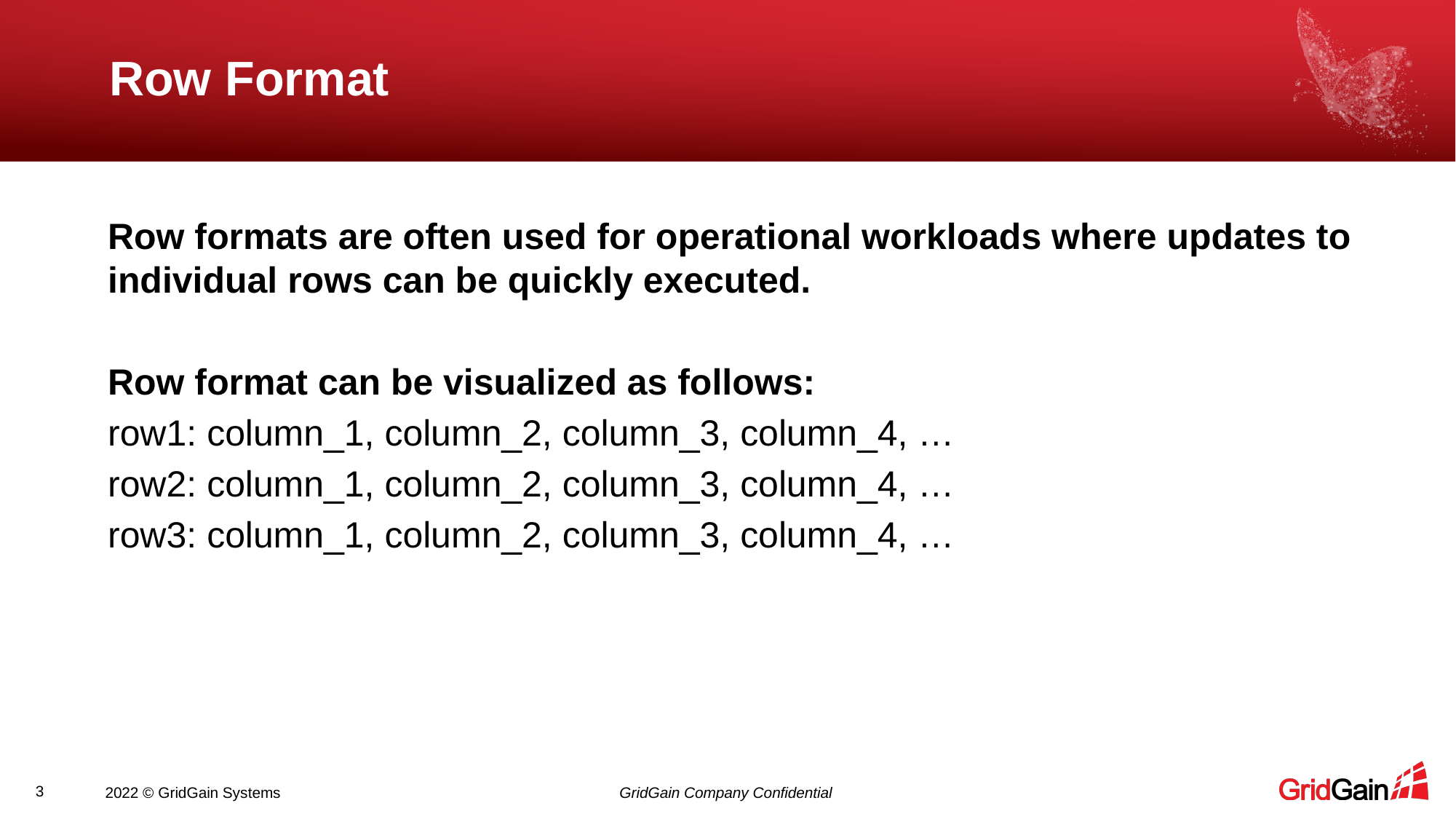

# Row Format
Row formats are often used for operational workloads where updates to individual rows can be quickly executed.

Row format can be visualized as follows:
row1: column_1, column_2, column_3, column_4, …
row2: column_1, column_2, column_3, column_4, …
row3: column_1, column_2, column_3, column_4, …
3